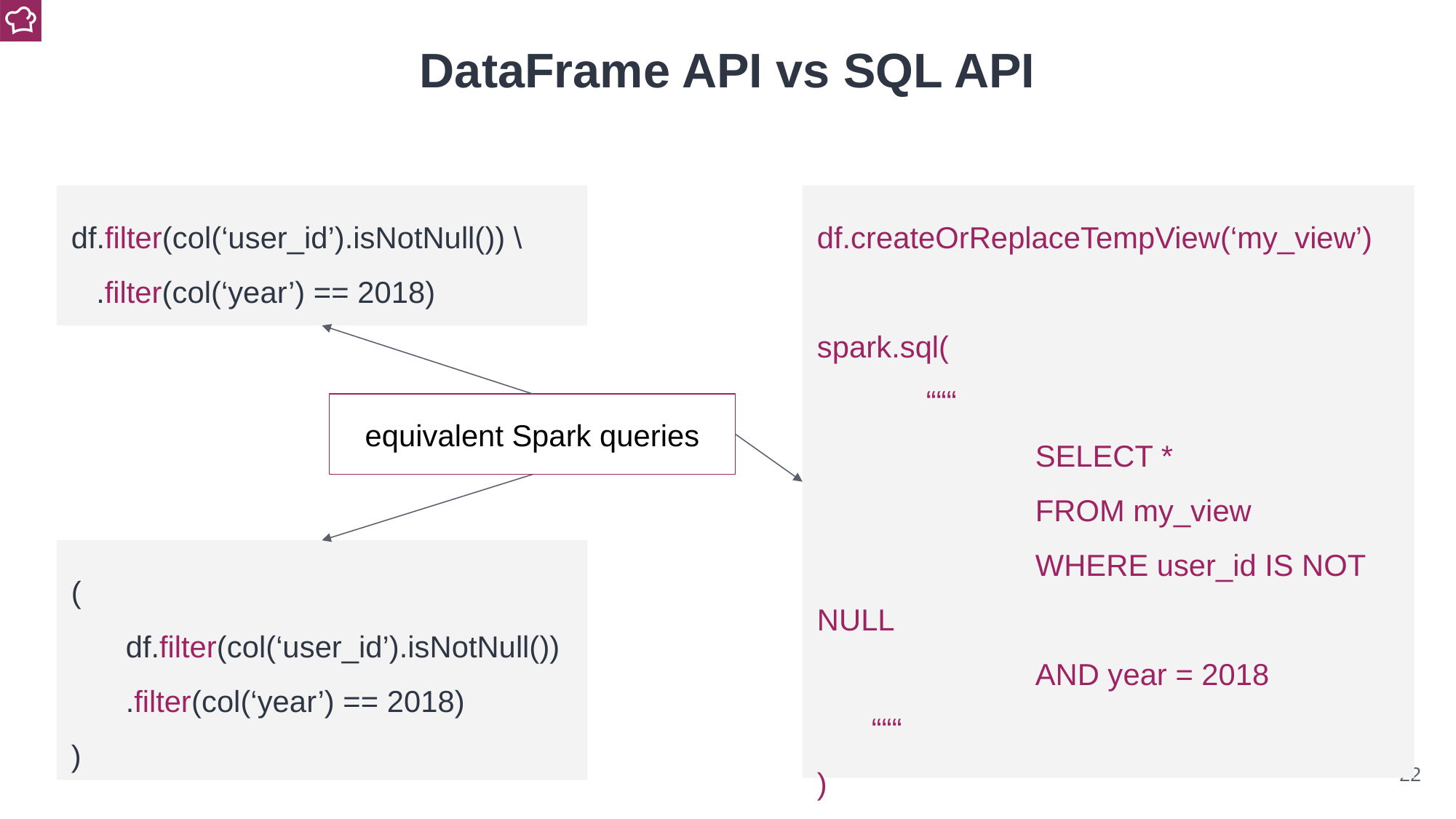

DataFrame API vs SQL API
df.filter(col(‘user_id’).isNotNull()) \
   .filter(col(‘year’) == 2018)

df.createOrReplaceTempView(‘my_view’)

spark.sql(
	“““
		SELECT *
		FROM my_view
		WHERE user_id IS NOT NULL
		AND year = 2018
“““
)

equivalent Spark queries
(
df.filter(col(‘user_id’).isNotNull())
.filter(col(‘year’) == 2018)
)

22